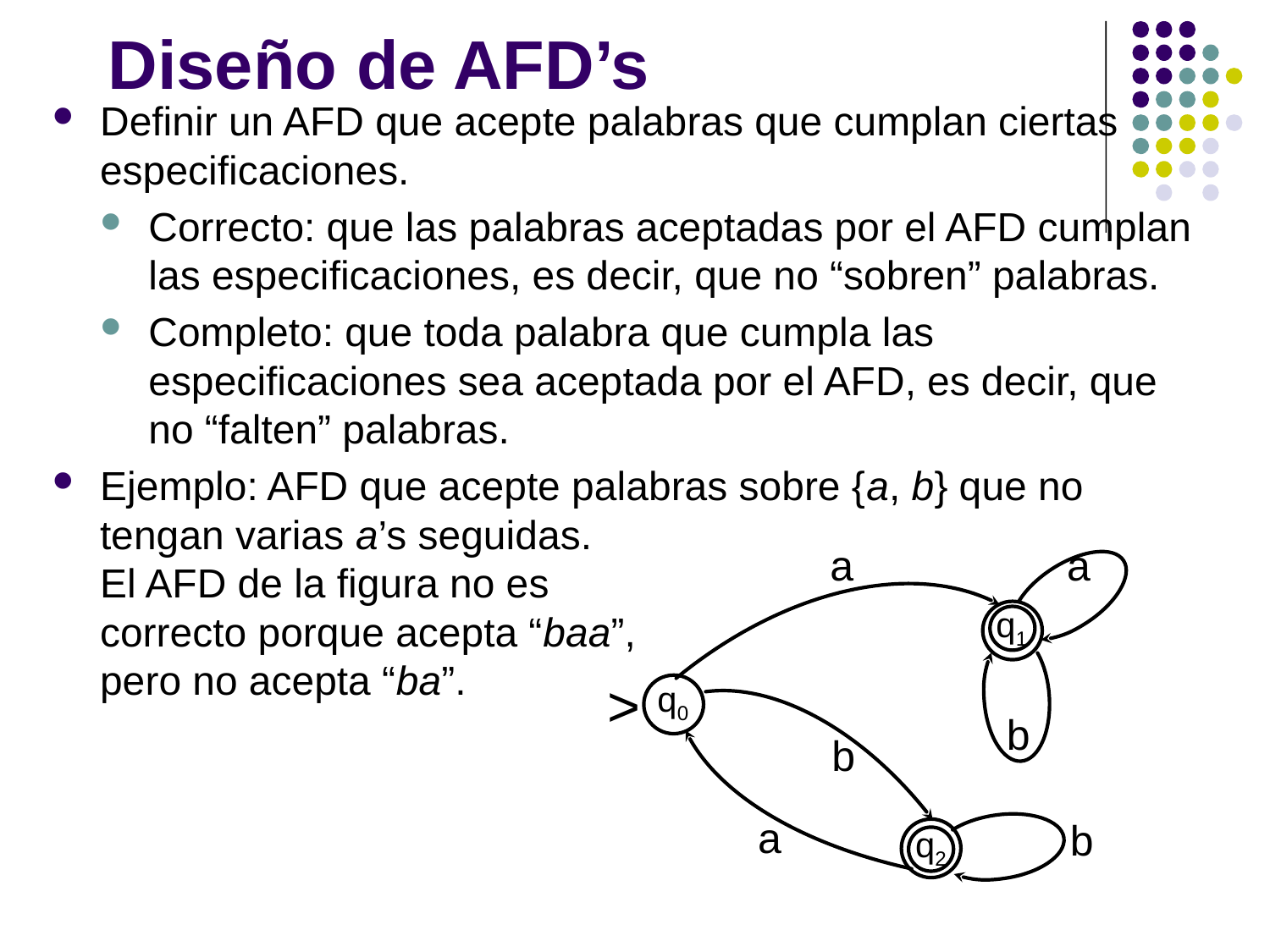

# Diseño de AFD’s
Definir un AFD que acepte palabras que cumplan ciertas especificaciones.
Correcto: que las palabras aceptadas por el AFD cumplan las especificaciones, es decir, que no “sobren” palabras.
Completo: que toda palabra que cumpla las especificaciones sea aceptada por el AFD, es decir, que no “falten” palabras.
Ejemplo: AFD que acepte palabras sobre {a, b} que no tengan varias a’s seguidas.
El AFD de la figura no es
correcto porque acepta “baa”,
pero no acepta “ba”.
a
a

q1

>
q0

b
b
a
b

q2